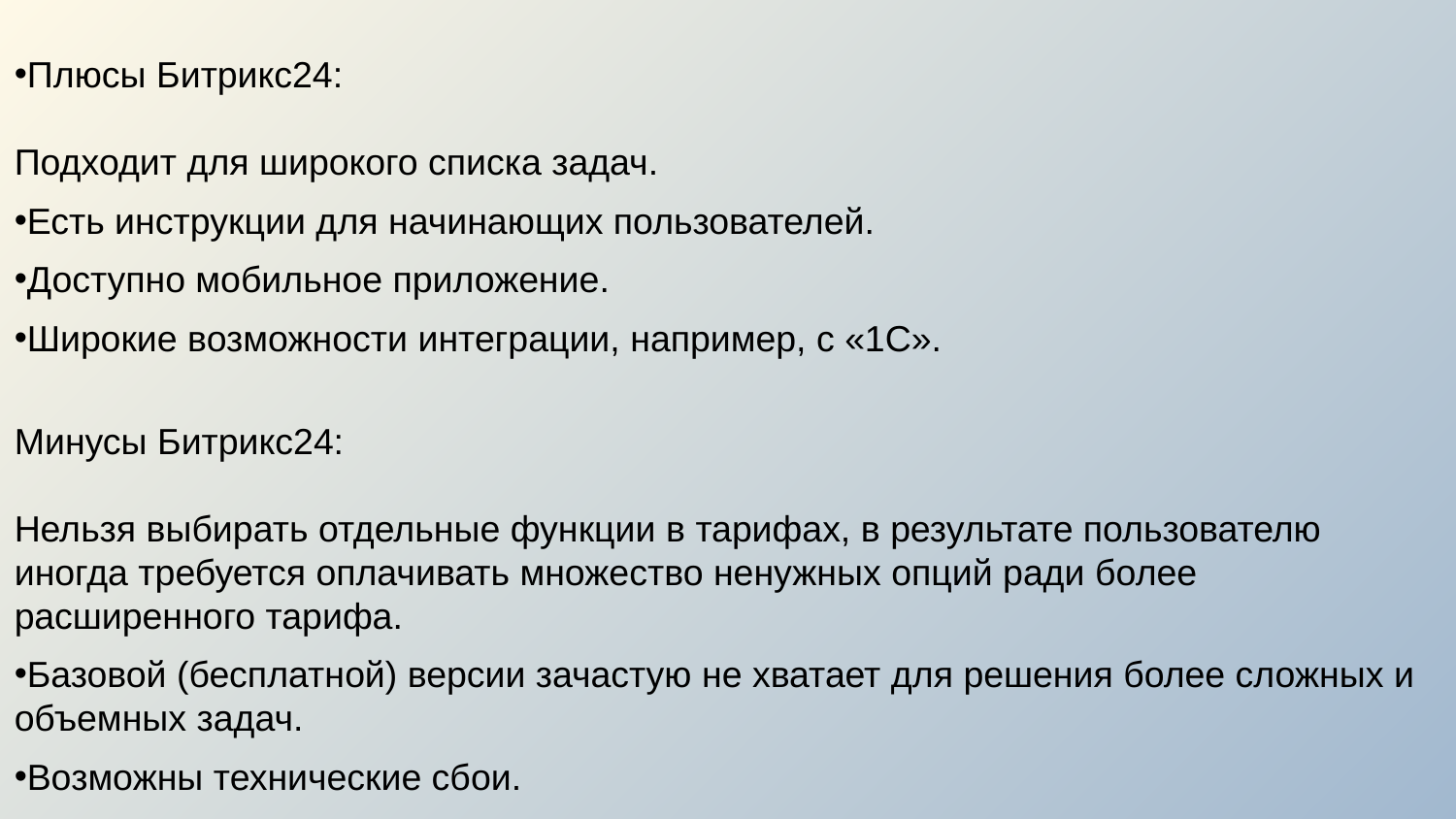

Плюсы Битрикс24:
Подходит для широкого списка задач.
Есть инструкции для начинающих пользователей.
Доступно мобильное приложение.
Широкие возможности интеграции, например, с «1С».
Минусы Битрикс24:
Нельзя выбирать отдельные функции в тарифах, в результате пользователю иногда требуется оплачивать множество ненужных опций ради более расширенного тарифа.
Базовой (бесплатной) версии зачастую не хватает для решения более сложных и объемных задач.
Возможны технические сбои.
Стоимость – от 2 490 руб. / месяц.